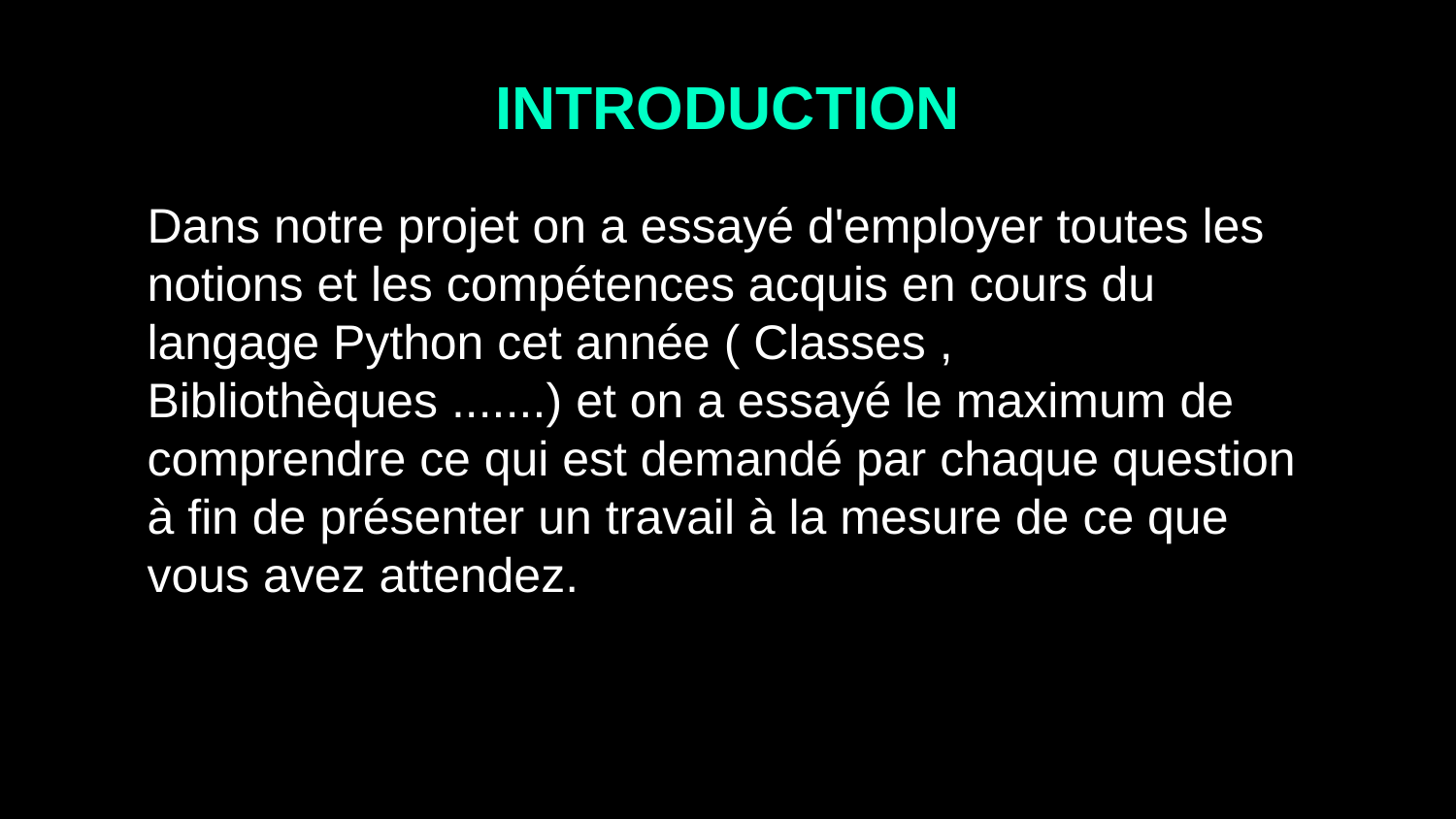

INTRODUCTION
Dans notre projet on a essayé d'employer toutes les notions et les compétences acquis en cours du langage Python cet année ( Classes , Bibliothèques .......) et on a essayé le maximum de comprendre ce qui est demandé par chaque question à fin de présenter un travail à la mesure de ce que vous avez attendez.